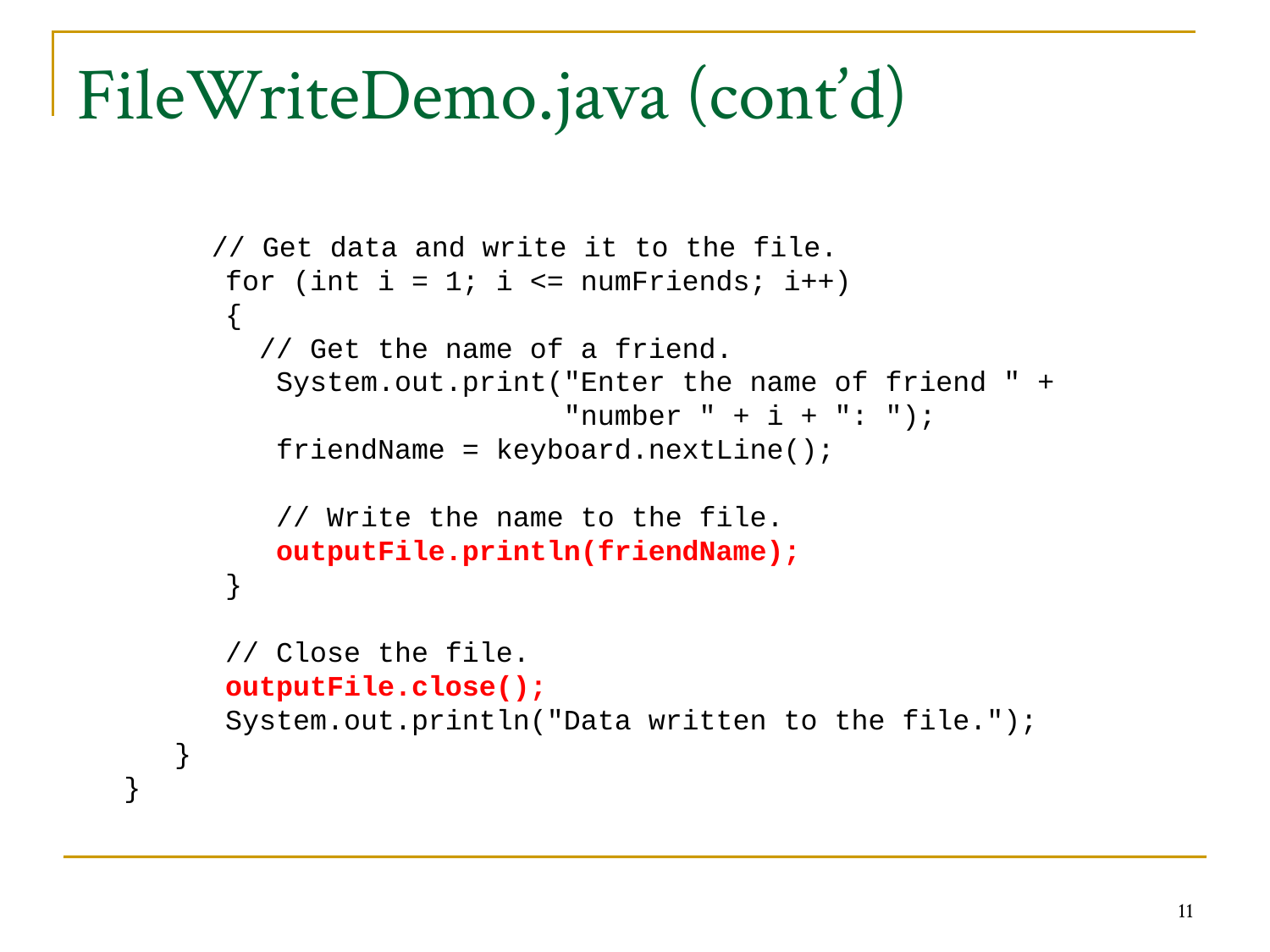

# FileWriteDemo.java (cont’d)
        // Get data and write it to the file.
      for (int i = 1; i <= numFriends; i++)
      {
        // Get the name of a friend.
         System.out.print("Enter the name of friend " +
                          "number " + i + ": ");
         friendName = keyboard.nextLine();
         // Write the name to the file.
         outputFile.println(friendName);
      }
      // Close the file.
      outputFile.close();
      System.out.println("Data written to the file.");
   }
}
11